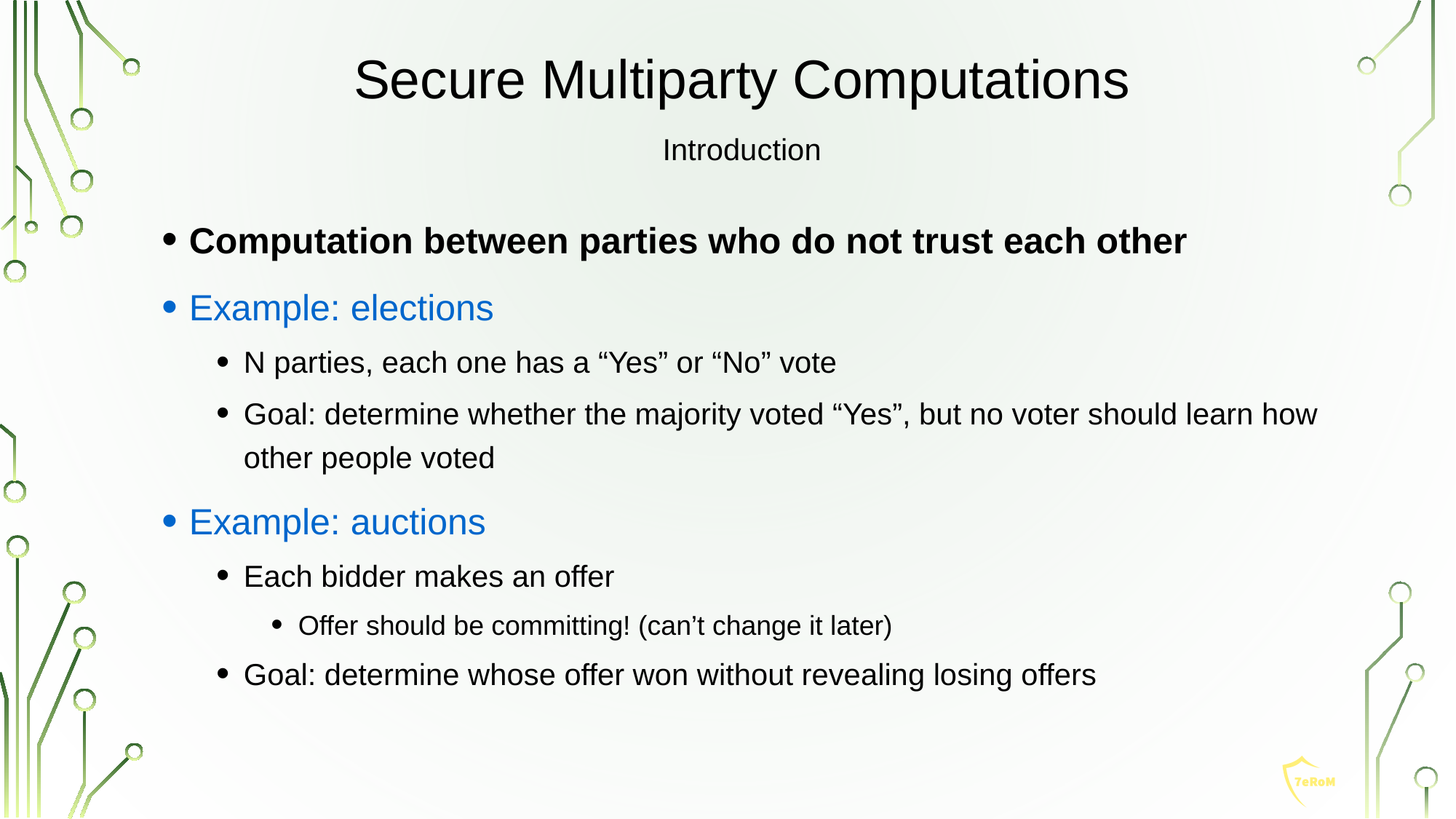

Secure Multiparty Computations
Introduction
Computation between parties who do not trust each other
Example: elections
N parties, each one has a “Yes” or “No” vote
Goal: determine whether the majority voted “Yes”, but no voter should learn how other people voted
Example: auctions
Each bidder makes an offer
Offer should be committing! (can’t change it later)
Goal: determine whose offer won without revealing losing offers